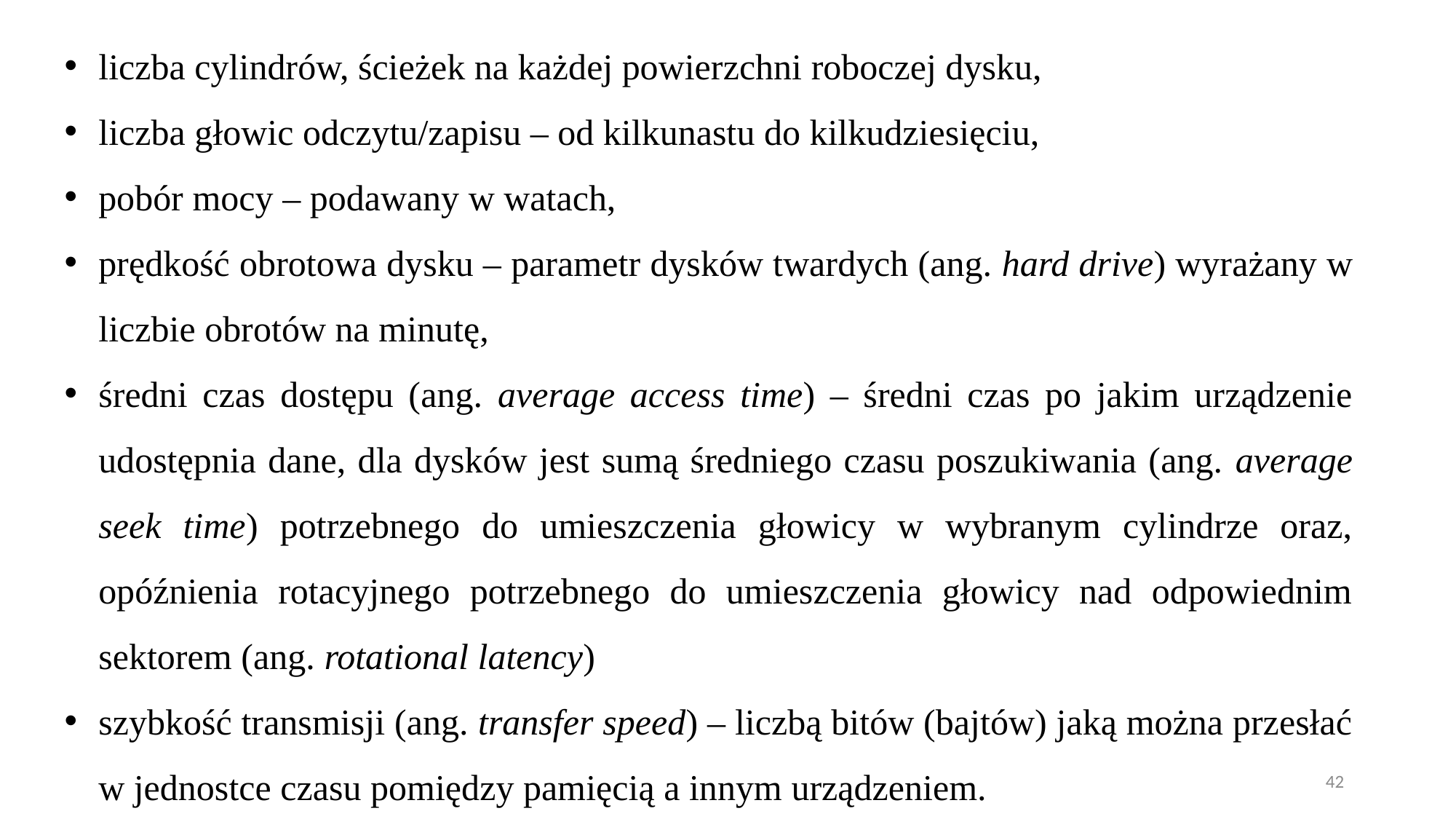

liczba cylindrów, ścieżek na każdej powierzchni roboczej dysku,
liczba głowic odczytu/zapisu – od kilkunastu do kilkudziesięciu,
pobór mocy – podawany w watach,
prędkość obrotowa dysku – parametr dysków twardych (ang. hard drive) wyrażany w liczbie obrotów na minutę,
średni czas dostępu (ang. average access time) – średni czas po jakim urządzenie udostępnia dane, dla dysków jest sumą średniego czasu poszukiwania (ang. average seek time) potrzebnego do umieszczenia głowicy w wybranym cylindrze oraz, opóźnienia rotacyjnego potrzebnego do umieszczenia głowicy nad odpowiednim sektorem (ang. rotational latency)
szybkość transmisji (ang. transfer speed) – liczbą bitów (bajtów) jaką można przesłać w jednostce czasu pomiędzy pamięcią a innym urządzeniem.
42